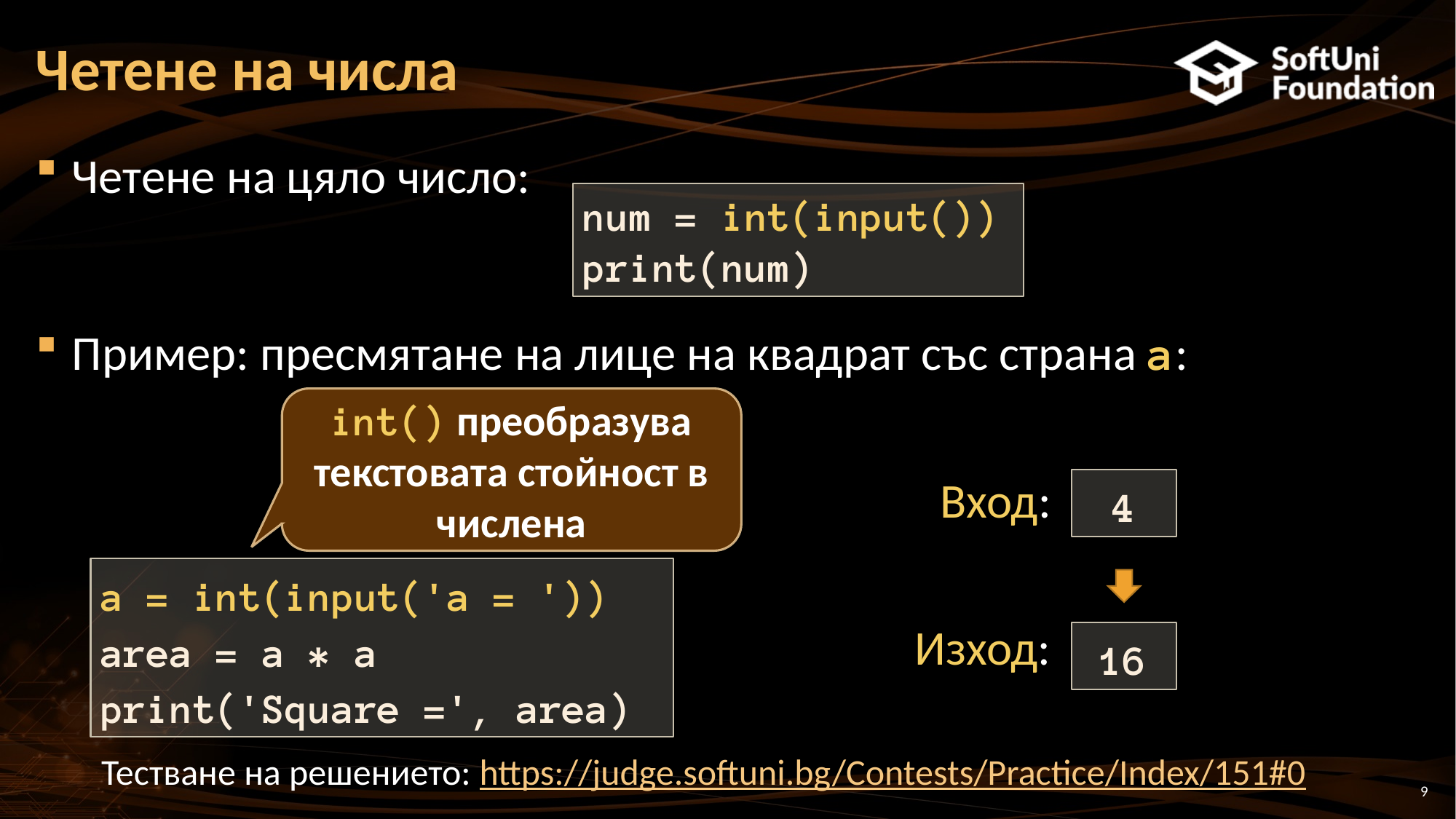

# Четене на числа
Четене на цяло число:

Пример: пресмятане на лице на квадрат със страна а:
num = int(input())
print(num)
int() преобразува текстовата стойност в числена
Вход:
16
4

Изход:
a = int(input('a = '))
area = a * a
print('Square =', area)
Тестване на решението: https://judge.softuni.bg/Contests/Practice/Index/151#0
9